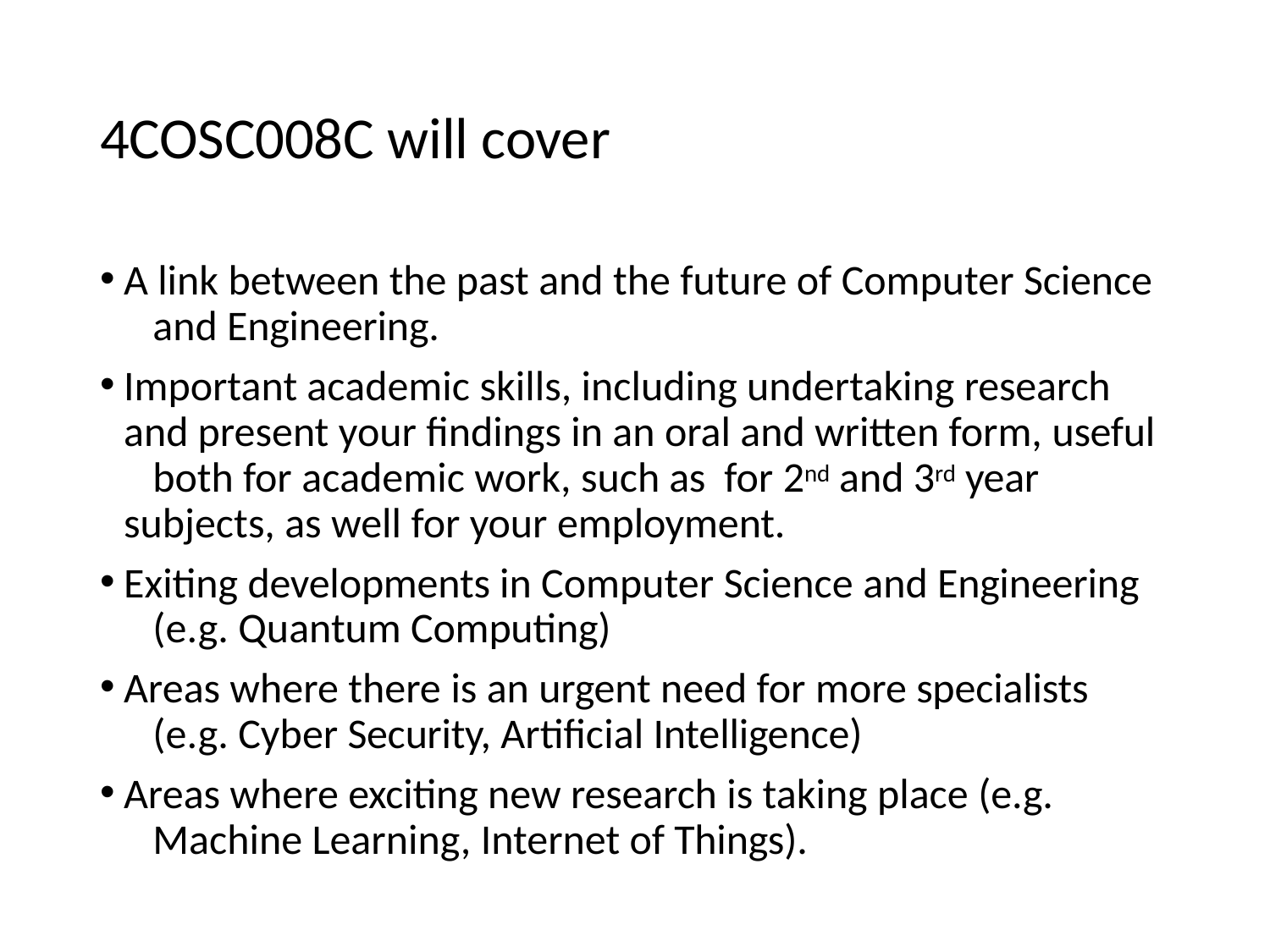

# 4COSC008C will cover
A link between the past and the future of Computer Science 	and Engineering.
Important academic skills, including undertaking research 	and present your findings in an oral and written form, useful 	both for academic work, such as	for 2nd and 3rd year 	subjects, as well for your employment.
Exiting developments in Computer Science and Engineering 	(e.g. Quantum Computing)
Areas where there is an urgent need for more specialists 	(e.g. Cyber Security, Artificial Intelligence)
Areas where exciting new research is taking place (e.g. 	Machine Learning, Internet of Things).